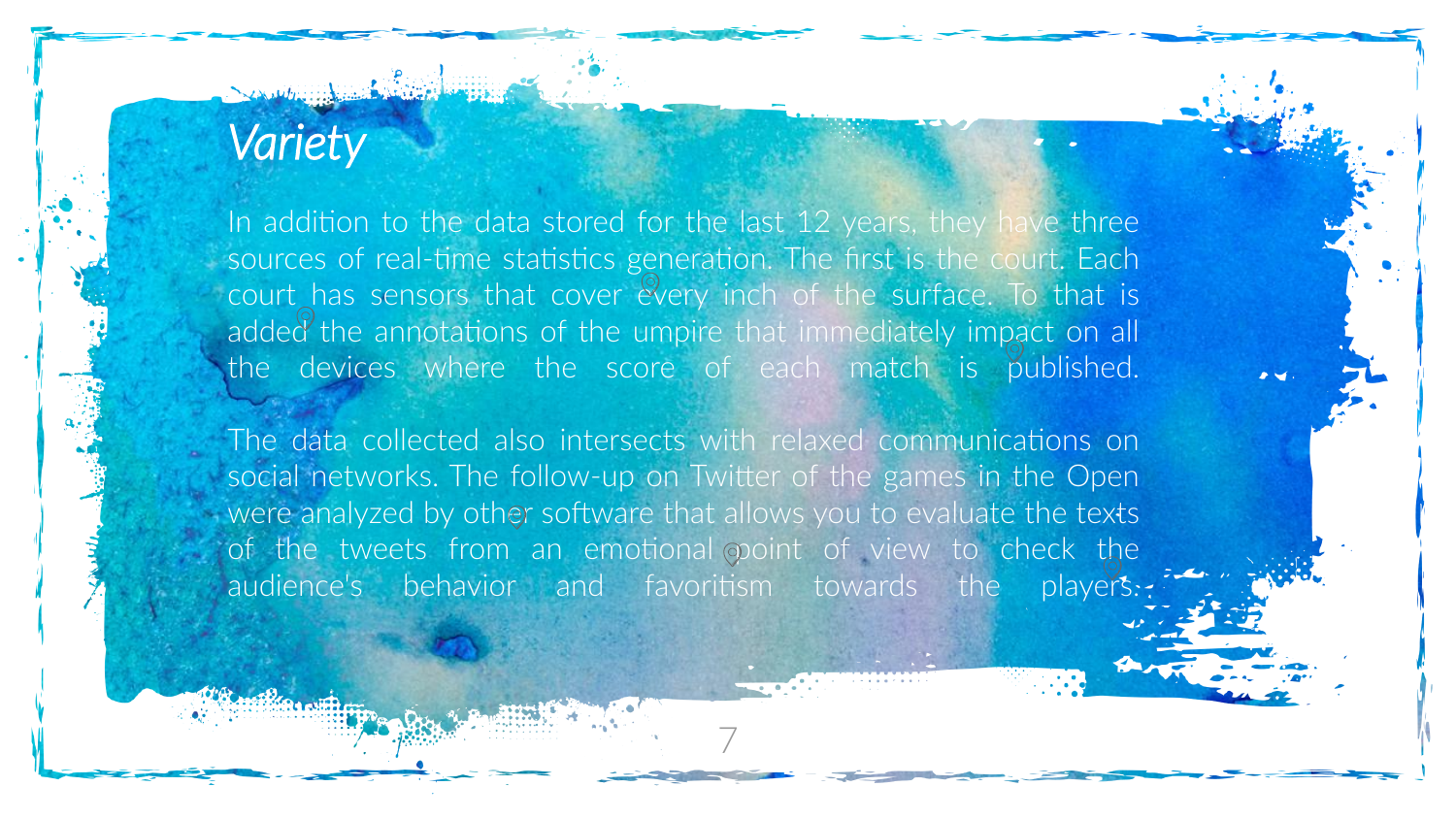

Variety
In addition to the data stored for the last 12 years, they have three sources of real-time statistics generation. The first is the court. Each court has sensors that cover every inch of the surface. To that is added the annotations of the umpire that immediately impact on all the devices where the score of each match is published.
The data collected also intersects with relaxed communications on social networks. The follow-up on Twitter of the games in the Open were analyzed by other software that allows you to evaluate the texts of the tweets from an emotional point of view to check the audience's behavior and favoritism towards the players.
7